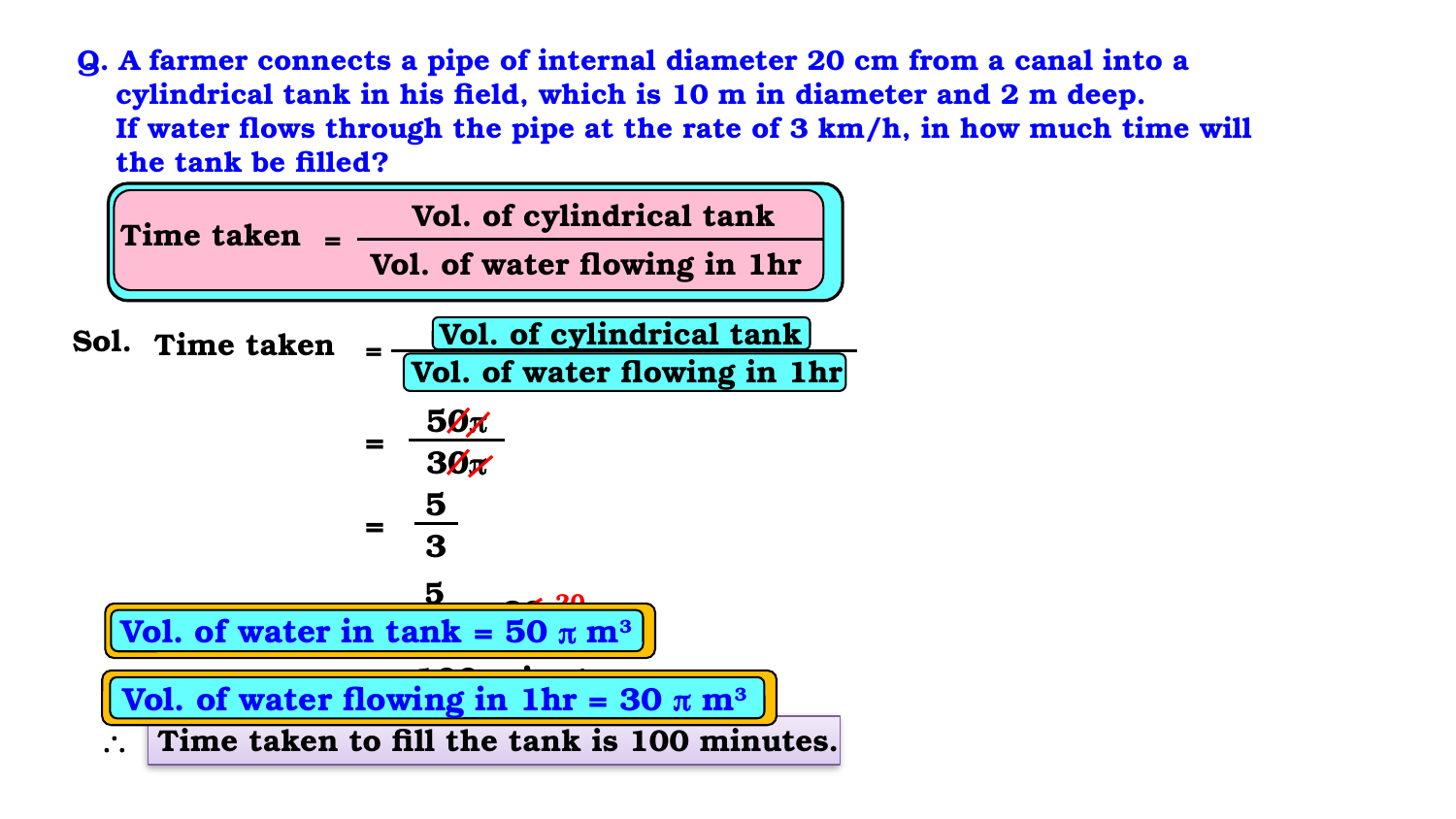

Q. A farmer connects a pipe of internal diameter 20 cm from a canal into a
    cylindrical tank in his field, which is 10 m in diameter and 2 m deep.
    If water flows through the pipe at the rate of 3 km/h, in how much time will
    the tank be filled?

Vol. of cylindrical tank

Time taken
=
 Vol. of water flowing in 1hr
Vol. of cylindrical tank
Sol.

Time taken
=
 Vol. of water flowing in 1hr

50π
=
30π
5
=
3
5
3
20
× 60
=

Vol. of water in tank = 50 π m3

=
100 minutes

Vol. of water flowing in 1hr = 30 π m3

∴
Time taken to fill the tank is 100 minutes.